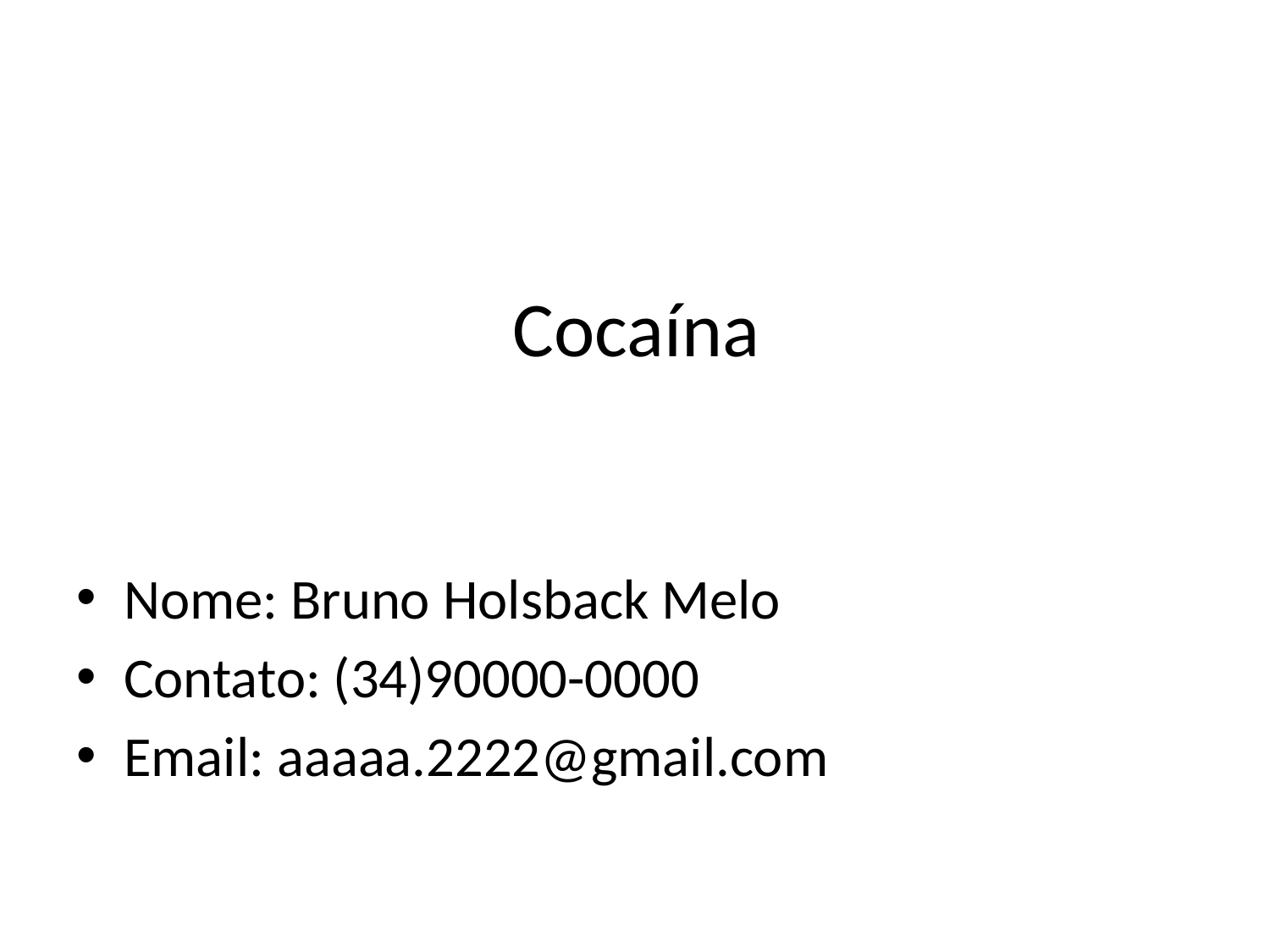

# Cocaína
Nome: Bruno Holsback Melo
Contato: (34)90000-0000
Email: aaaaa.2222@gmail.com